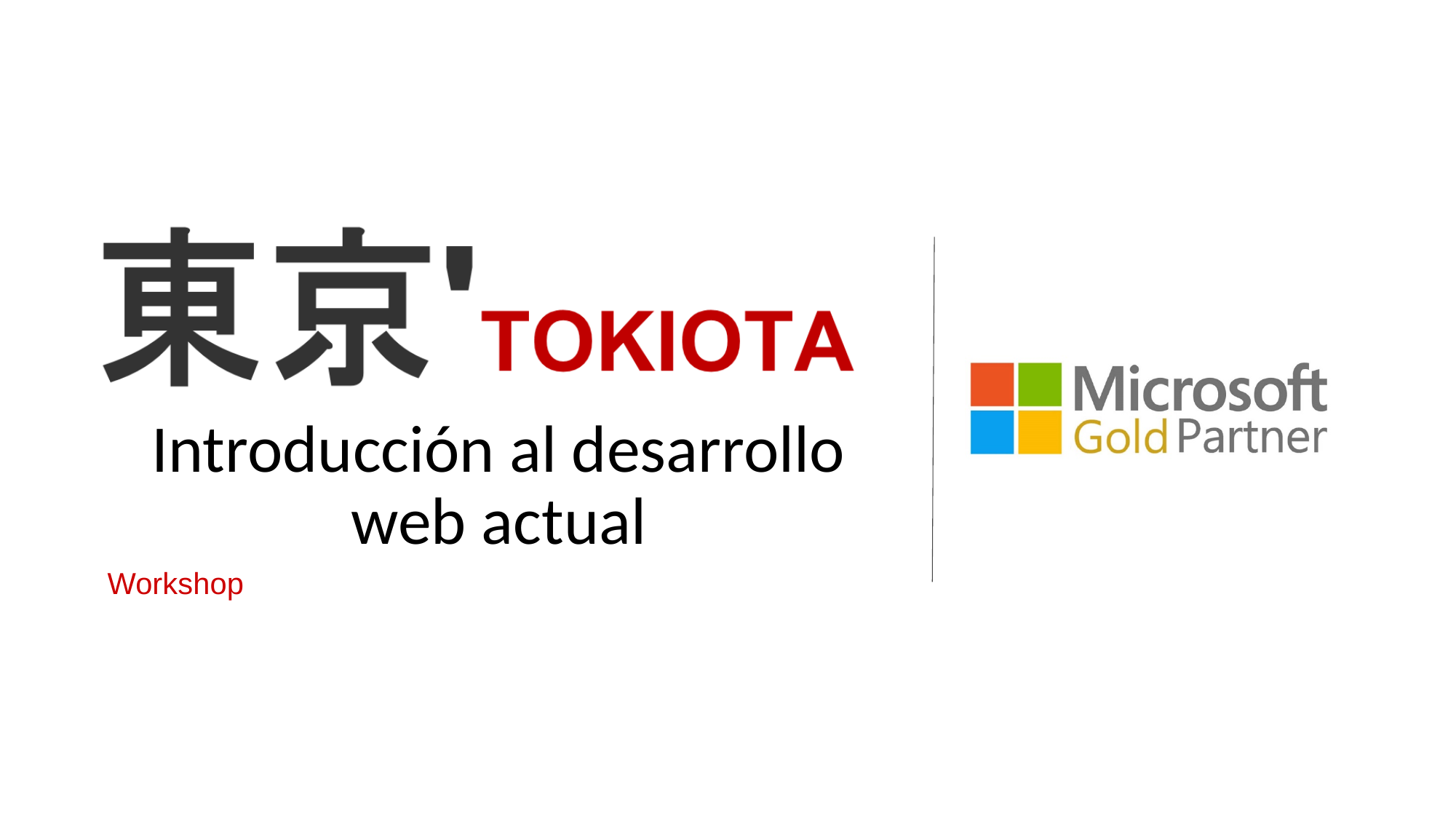

# Introducción al desarrollo web actual
Workshop